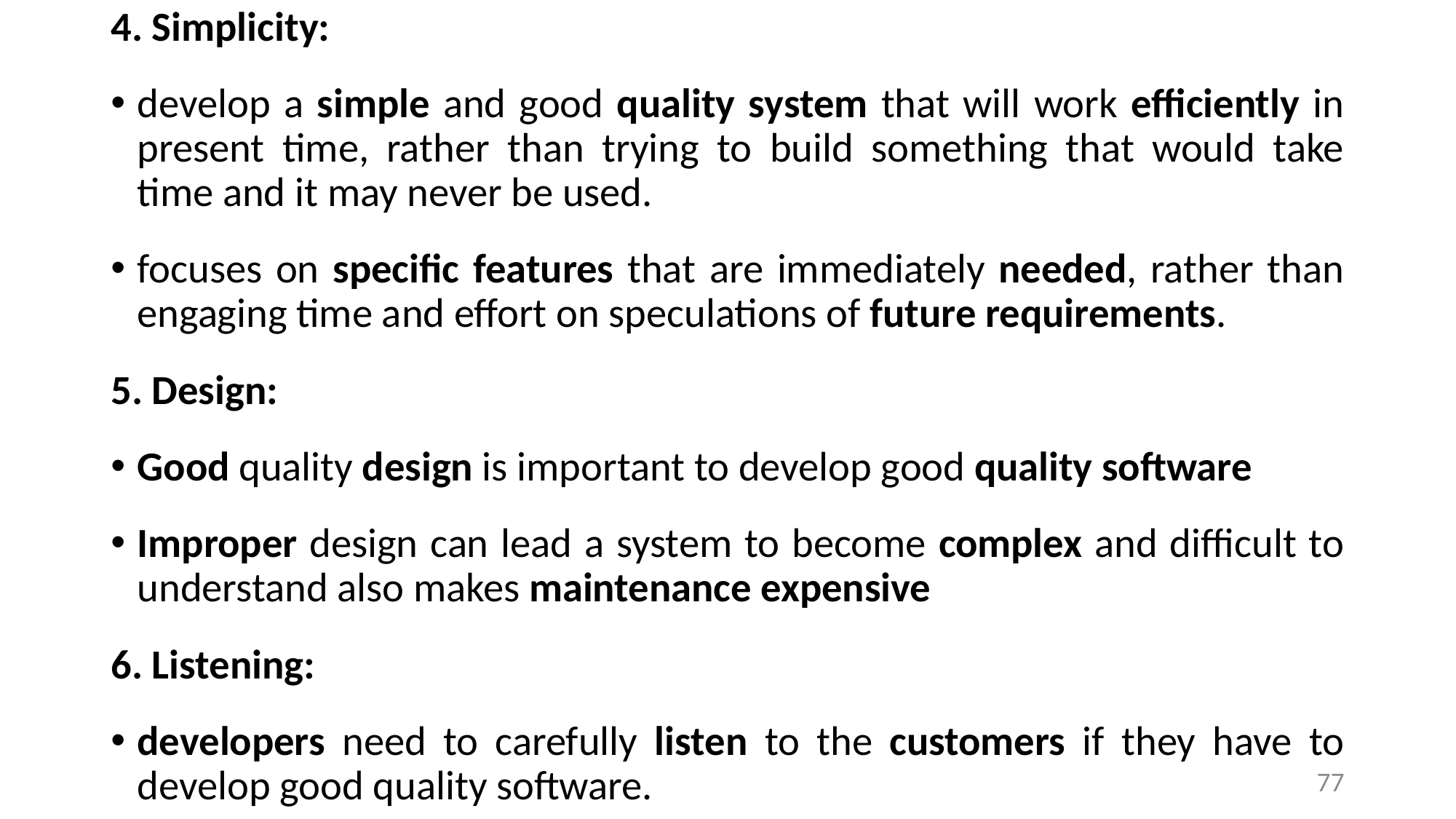

4. Simplicity:
develop a simple and good quality system that will work efficiently in present time, rather than trying to build something that would take time and it may never be used.
focuses on specific features that are immediately needed, rather than engaging time and effort on speculations of future requirements.
5. Design:
Good quality design is important to develop good quality software
Improper design can lead a system to become complex and difficult to understand also makes maintenance expensive
6. Listening:
developers need to carefully listen to the customers if they have to develop good quality software.
77